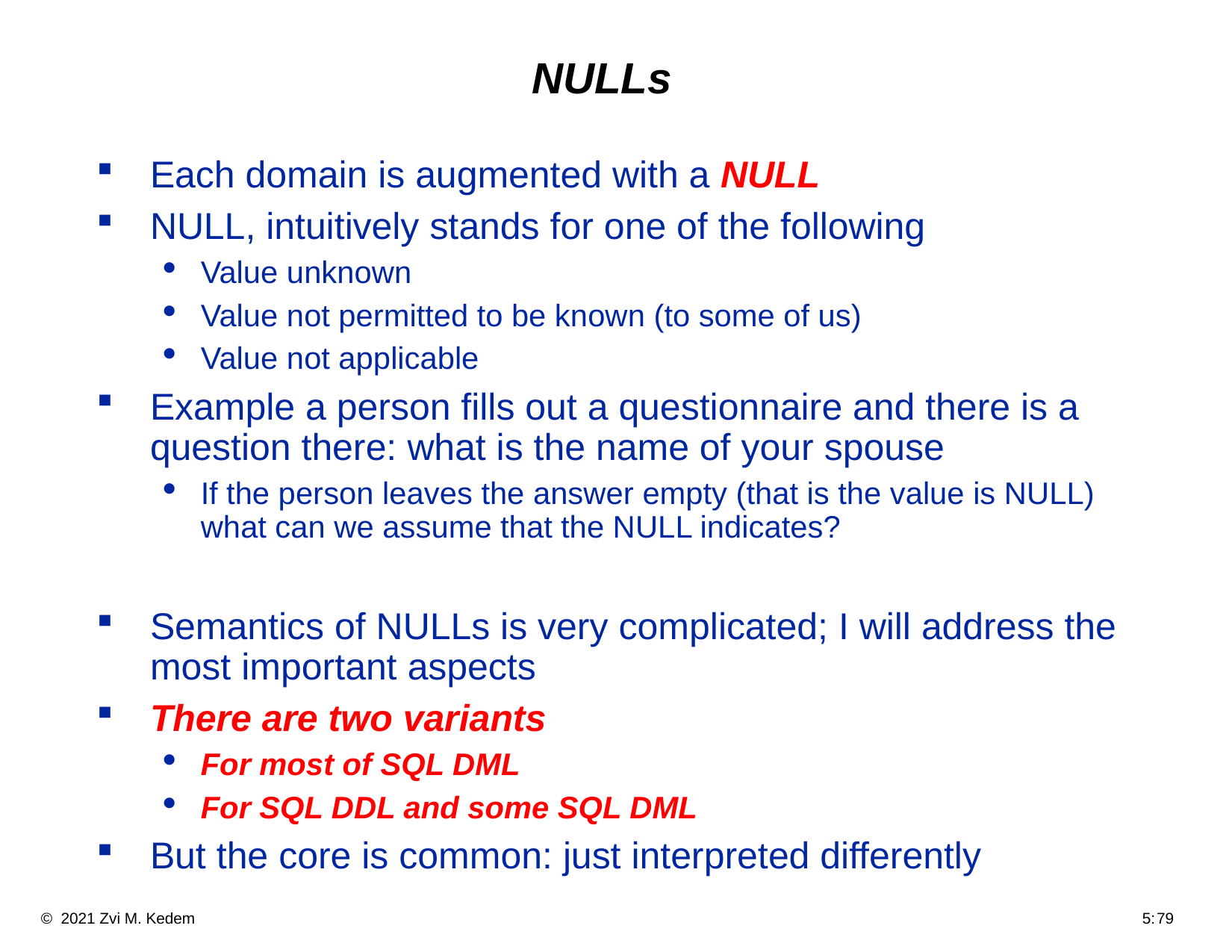

# NULLs
Each domain is augmented with a NULL
NULL, intuitively stands for one of the following
Value unknown
Value not permitted to be known (to some of us)
Value not applicable
Example a person fills out a questionnaire and there is a question there: what is the name of your spouse
If the person leaves the answer empty (that is the value is NULL) what can we assume that the NULL indicates?

Semantics of NULLs is very complicated; I will address the most important aspects
There are two variants
For most of SQL DML
For SQL DDL and some SQL DML
But the core is common: just interpreted differently